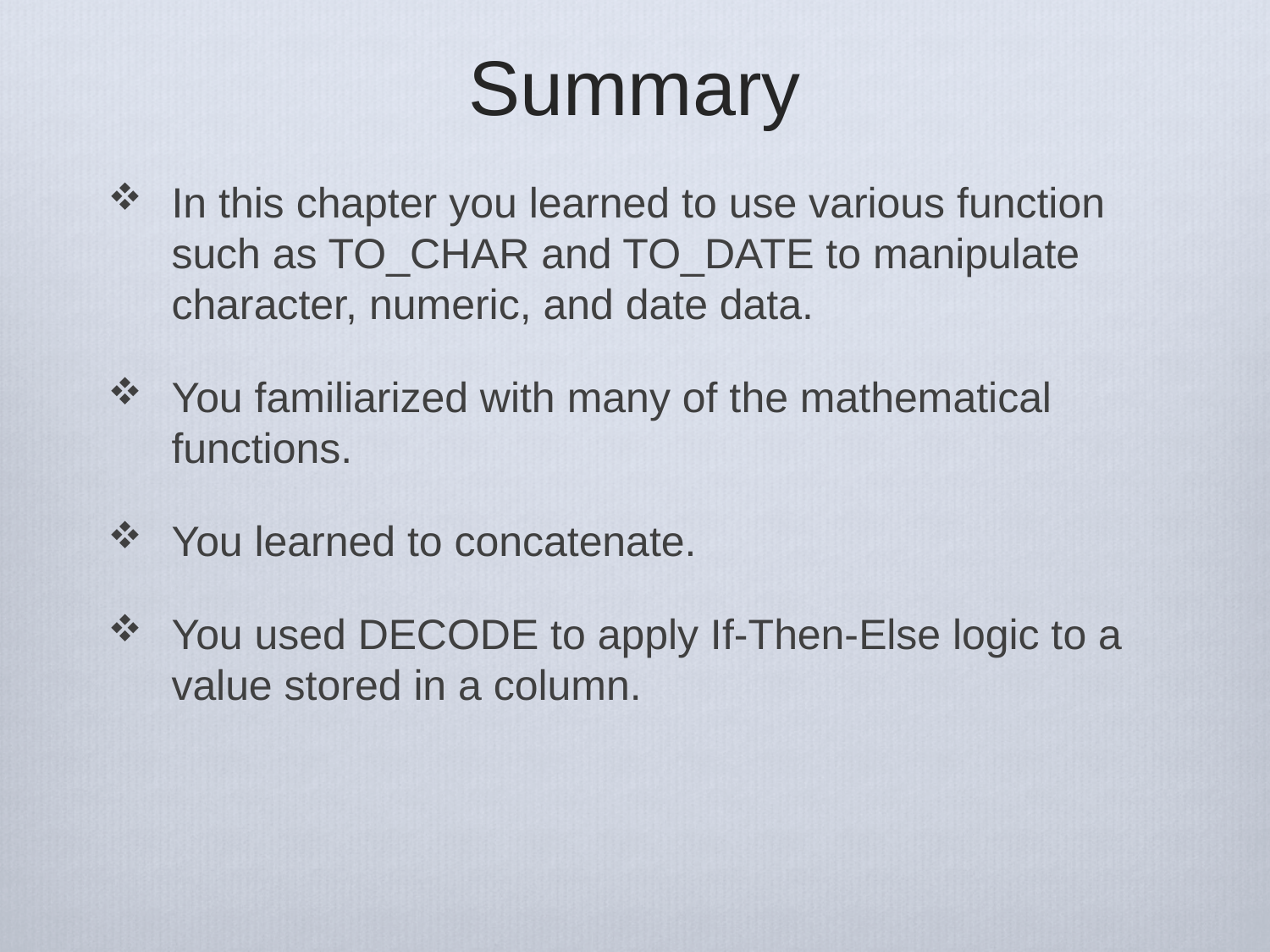

# Summary
In this chapter you learned to use various function such as TO_CHAR and TO_DATE to manipulate character, numeric, and date data.
You familiarized with many of the mathematical functions.
You learned to concatenate.
You used DECODE to apply If-Then-Else logic to a value stored in a column.